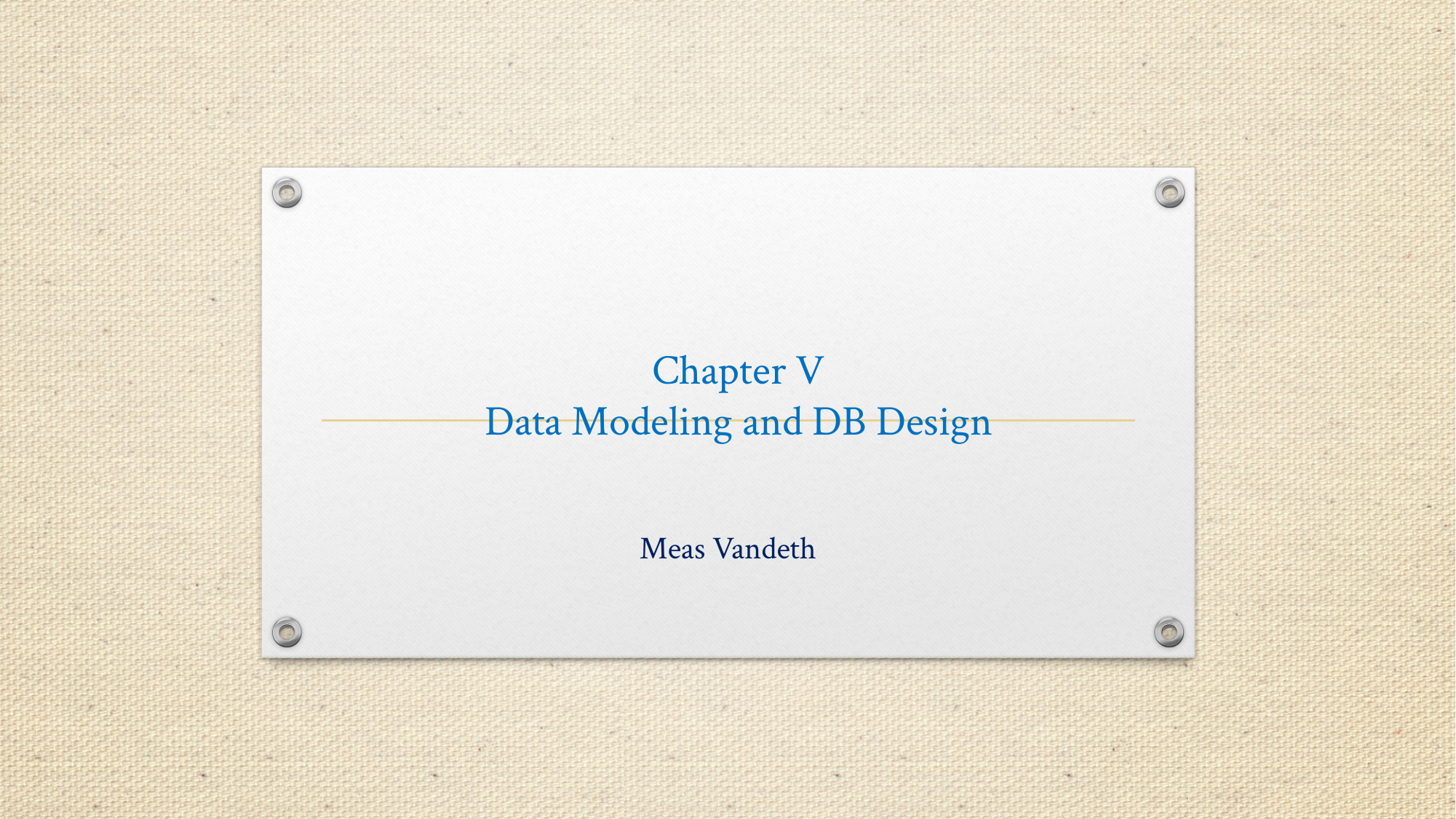

# Chapter V Data Modeling and DB Design
Meas Vandeth